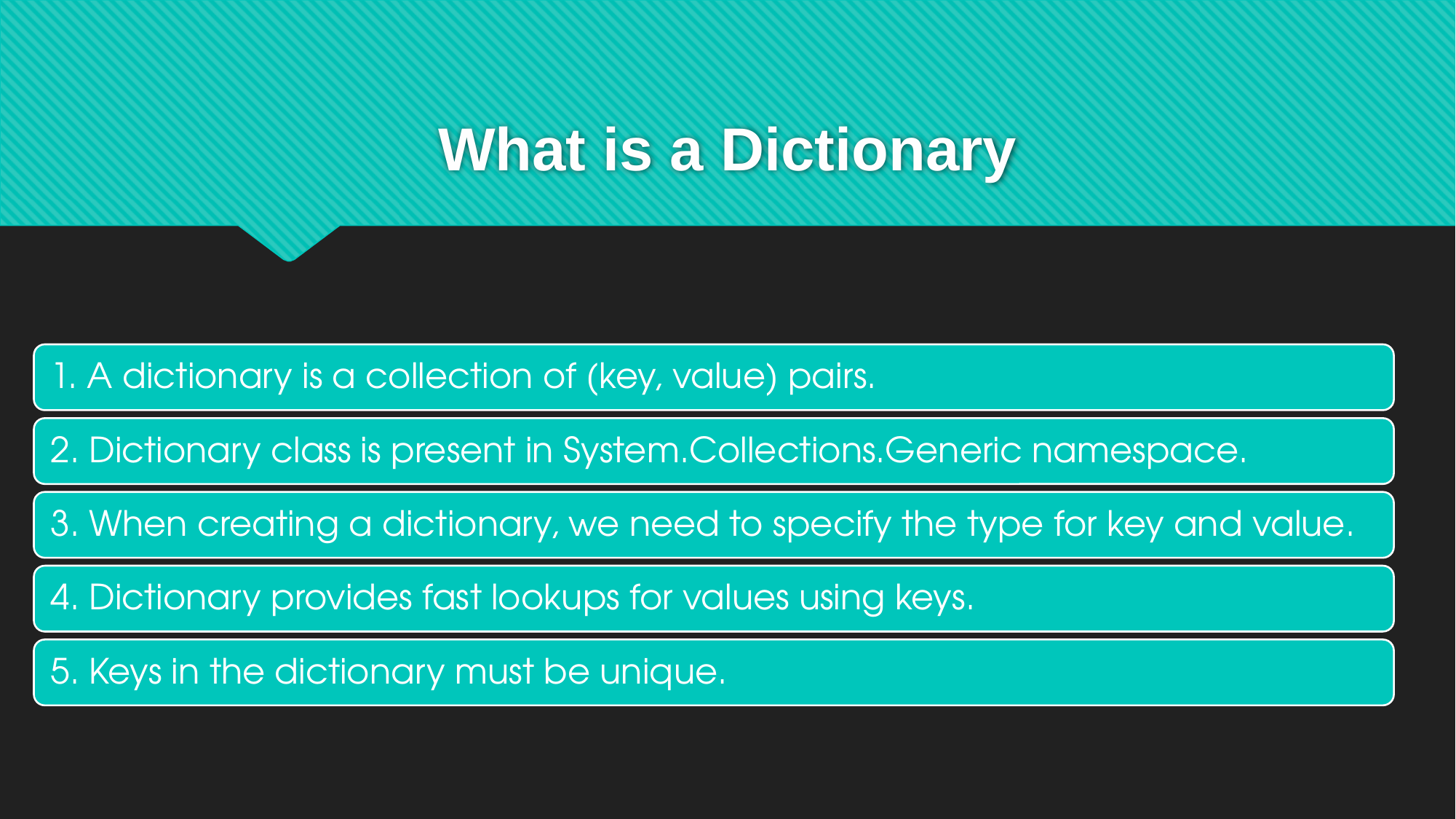

# What is a Dictionary
1. A dictionary is a collection of (key, value) pairs.
2. Dictionary class is present in System.Collections.Generic namespace.
3. When creating a dictionary, we need to specify the type for key and value.
4. Dictionary provides fast lookups for values using keys.
5. Keys in the dictionary must be unique.